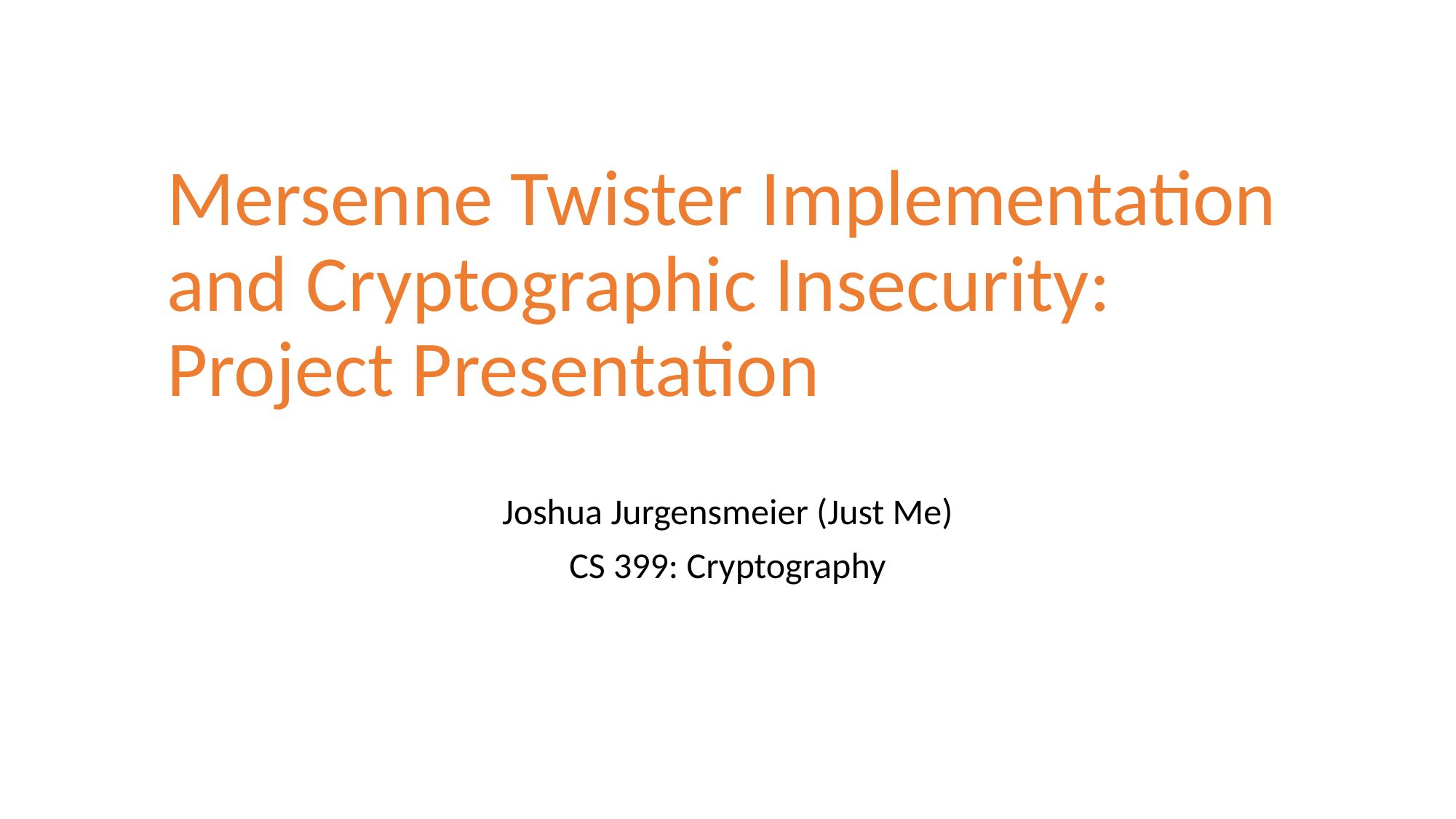

# Mersenne Twister Implementation and Cryptographic Insecurity: Project Presentation
Joshua Jurgensmeier (Just Me)
CS 399: Cryptography